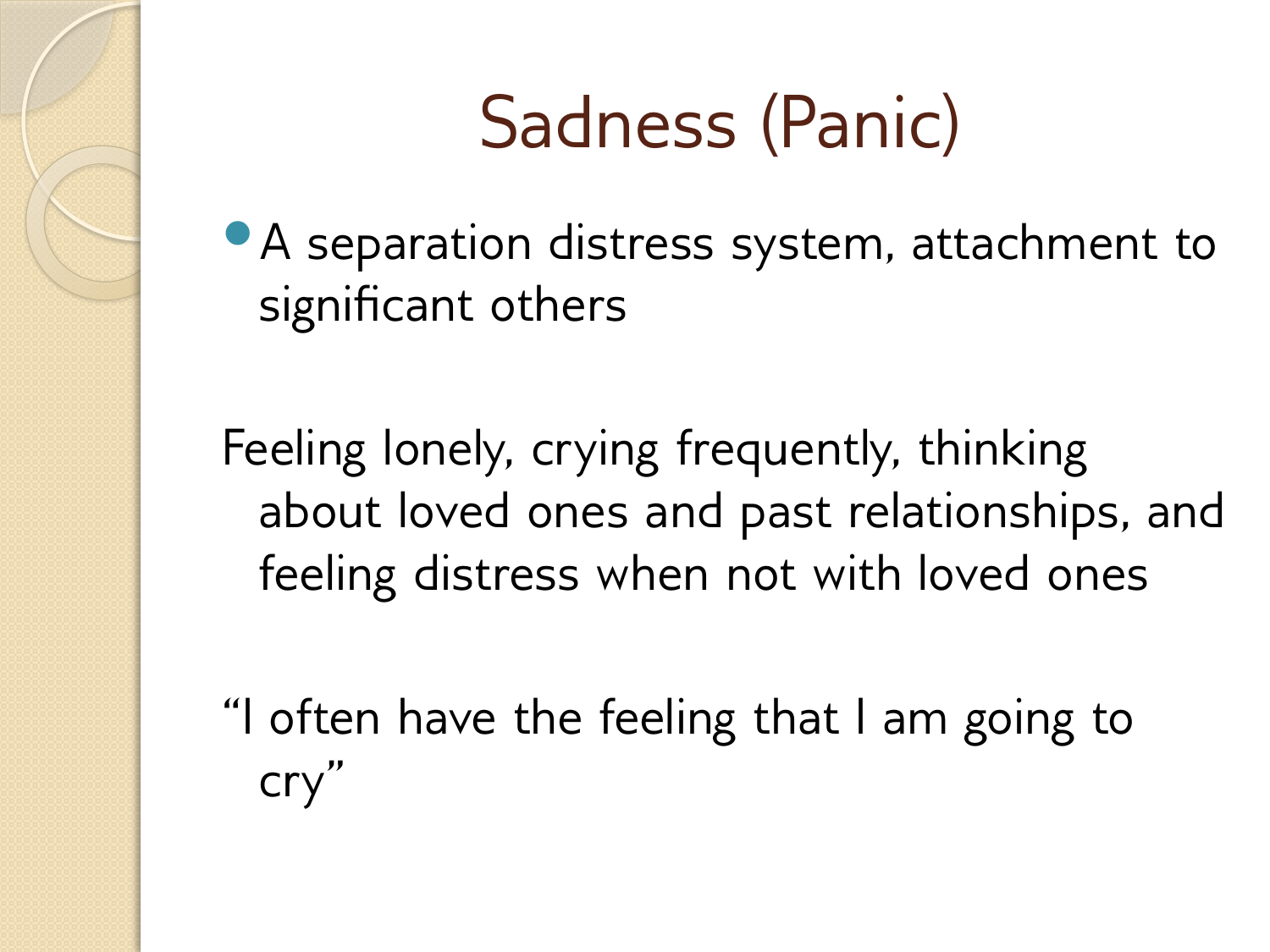

# Sadness (Panic)
A separation distress system, attachment to significant others

Feeling lonely, crying frequently, thinking about loved ones and past relationships, and feeling distress when not with loved ones

“I often have the feeling that I am going to cry”